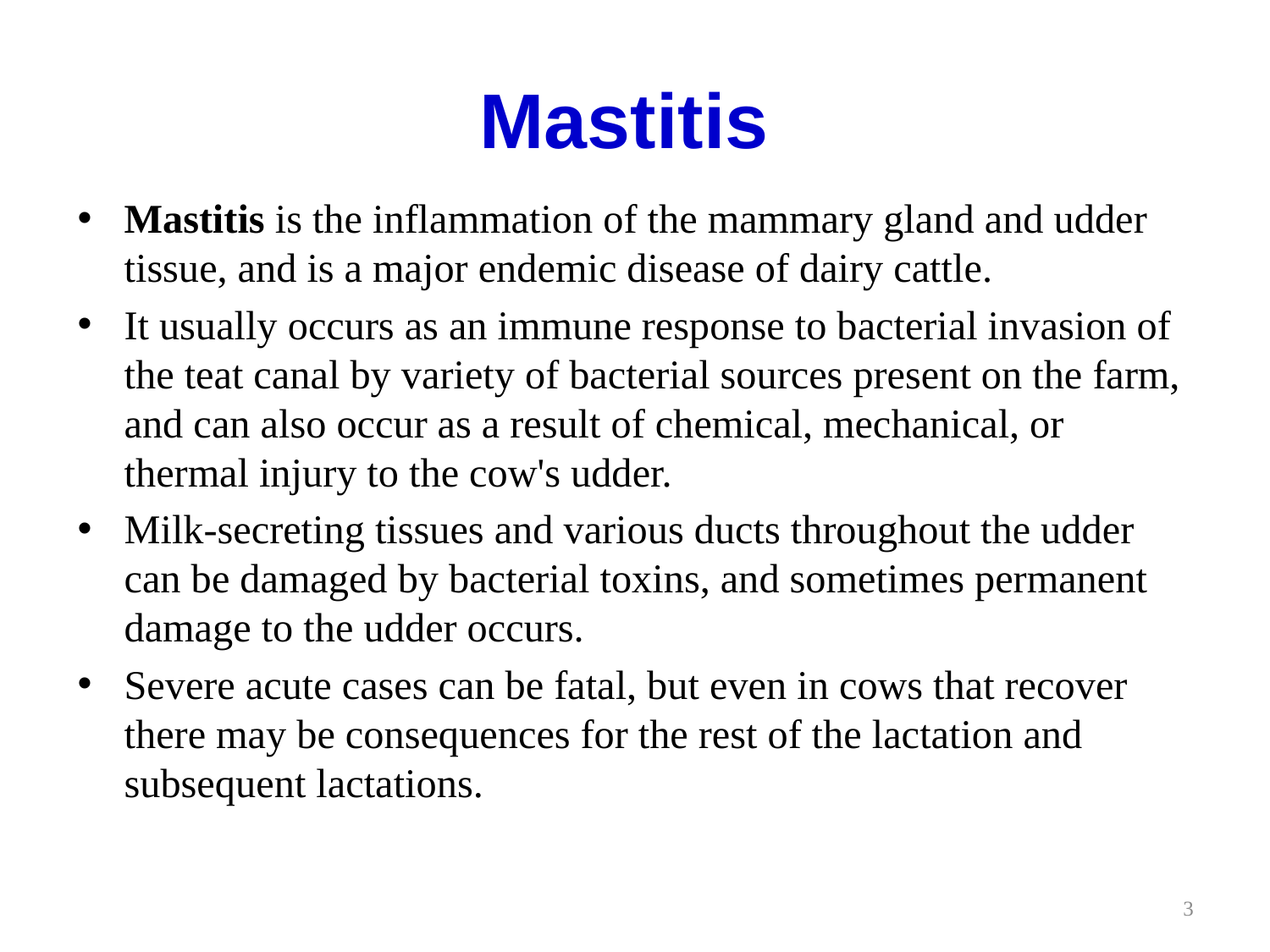

# Mastitis
Mastitis is the inflammation of the mammary gland and udder tissue, and is a major endemic disease of dairy cattle.
It usually occurs as an immune response to bacterial invasion of the teat canal by variety of bacterial sources present on the farm, and can also occur as a result of chemical, mechanical, or thermal injury to the cow's udder.
Milk-secreting tissues and various ducts throughout the udder can be damaged by bacterial toxins, and sometimes permanent damage to the udder occurs.
Severe acute cases can be fatal, but even in cows that recover there may be consequences for the rest of the lactation and subsequent lactations.
3